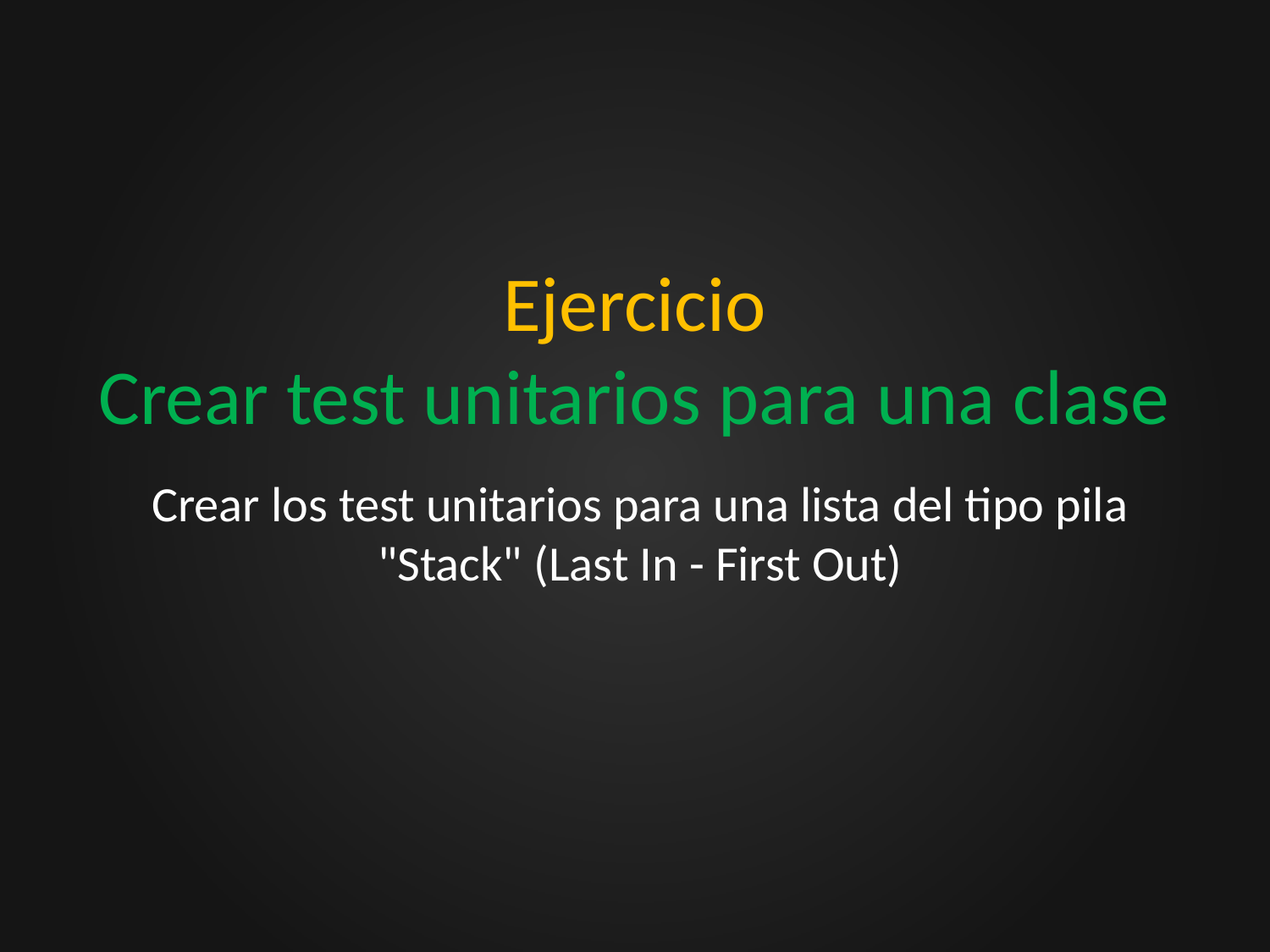

# Ejercicio Crear test unitarios para una clase
Crear los test unitarios para una lista del tipo pila "Stack" (Last In - First Out)